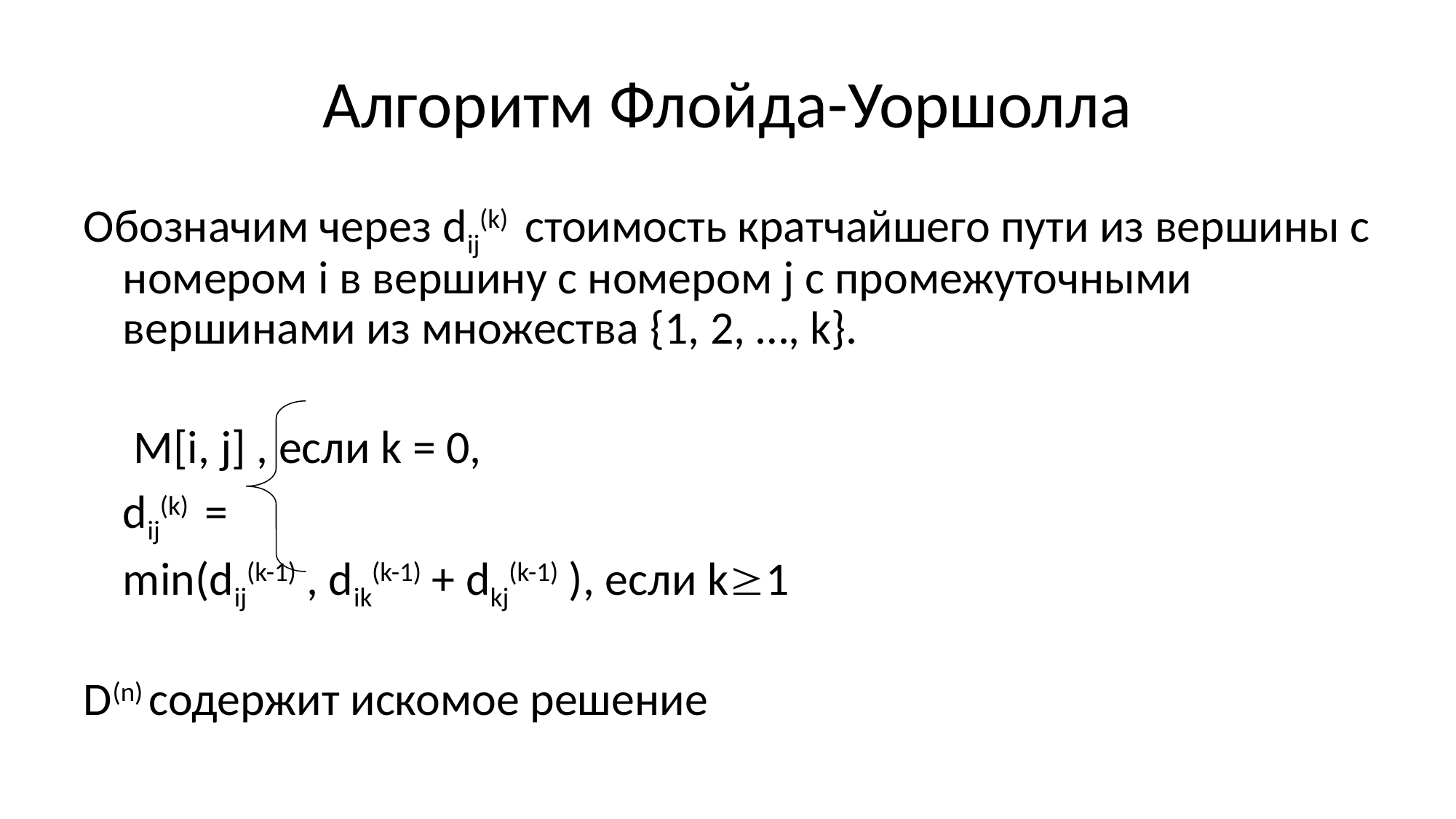

# Алгоритм Флойда-Уоршолла
Обозначим через dij(k)  стоимость кратчайшего пути из вершины с номером i в вершину с номером j с промежуточными вершинами из множества {1, 2, …, k}.

			 M[i, j] , если k = 0,
	dij(k)  =
			min(dij(k-1) , dik(k-1) + dkj(k-1) ), если k≥1

D(n) содержит искомое решение